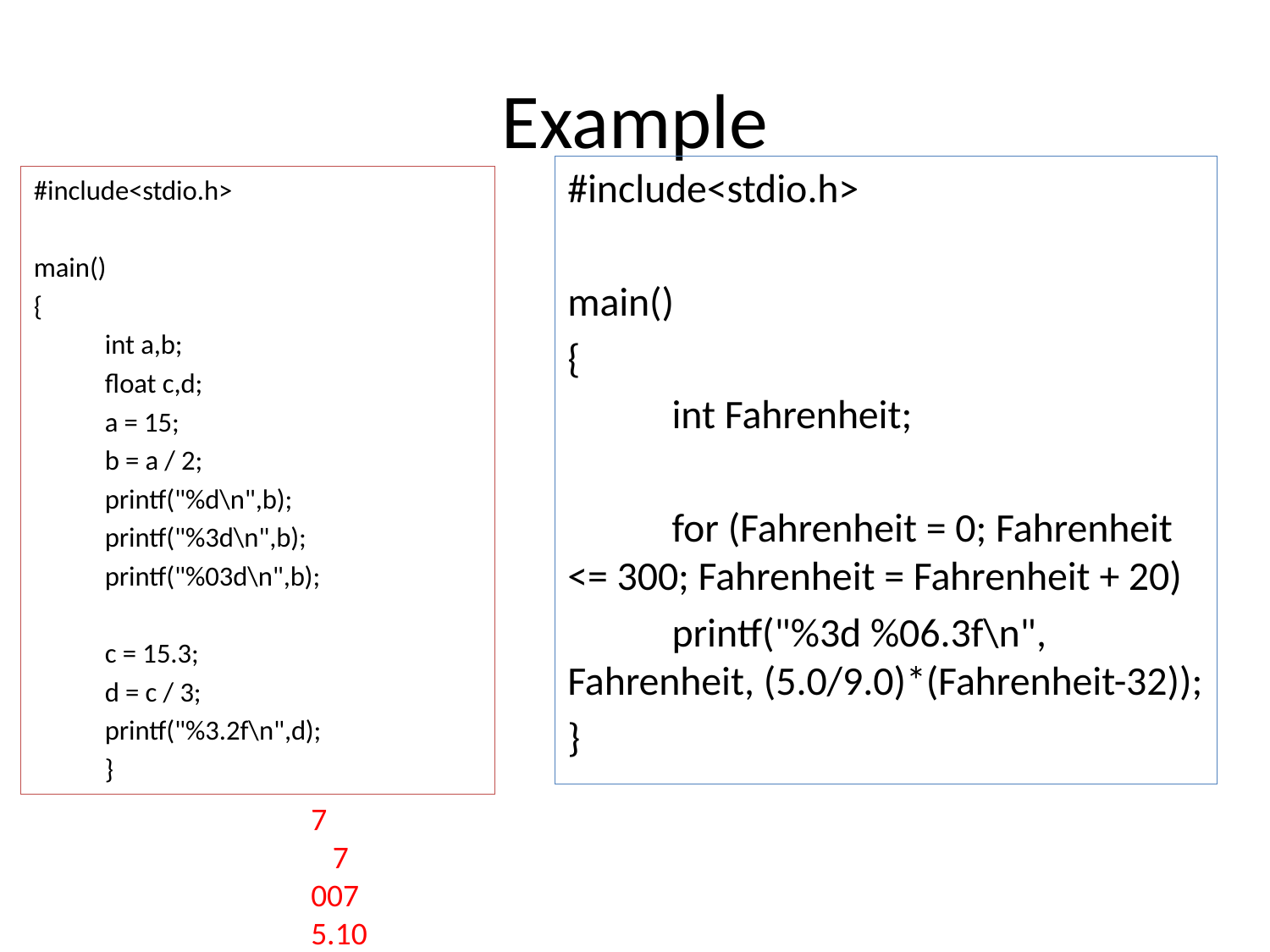

7 7 007 5.10
7 7 007 5.10
# Example
7 7 007 5.10
#include<stdio.h>

main()
{
	int Fahrenheit;

	for (Fahrenheit = 0; Fahrenheit <= 300; Fahrenheit = Fahrenheit + 20)
		printf("%3d %06.3f\n", Fahrenheit, (5.0/9.0)*(Fahrenheit-32));
}

#include<stdio.h>

main()
{
	int a,b;
	float c,d;
	a = 15;
	b = a / 2;
	printf("%d\n",b);
		printf("%3d\n",b);
		printf("%03d\n",b);

	c = 15.3;
	d = c / 3;
		printf("%3.2f\n",d);
	}
7
   7
007
5.10